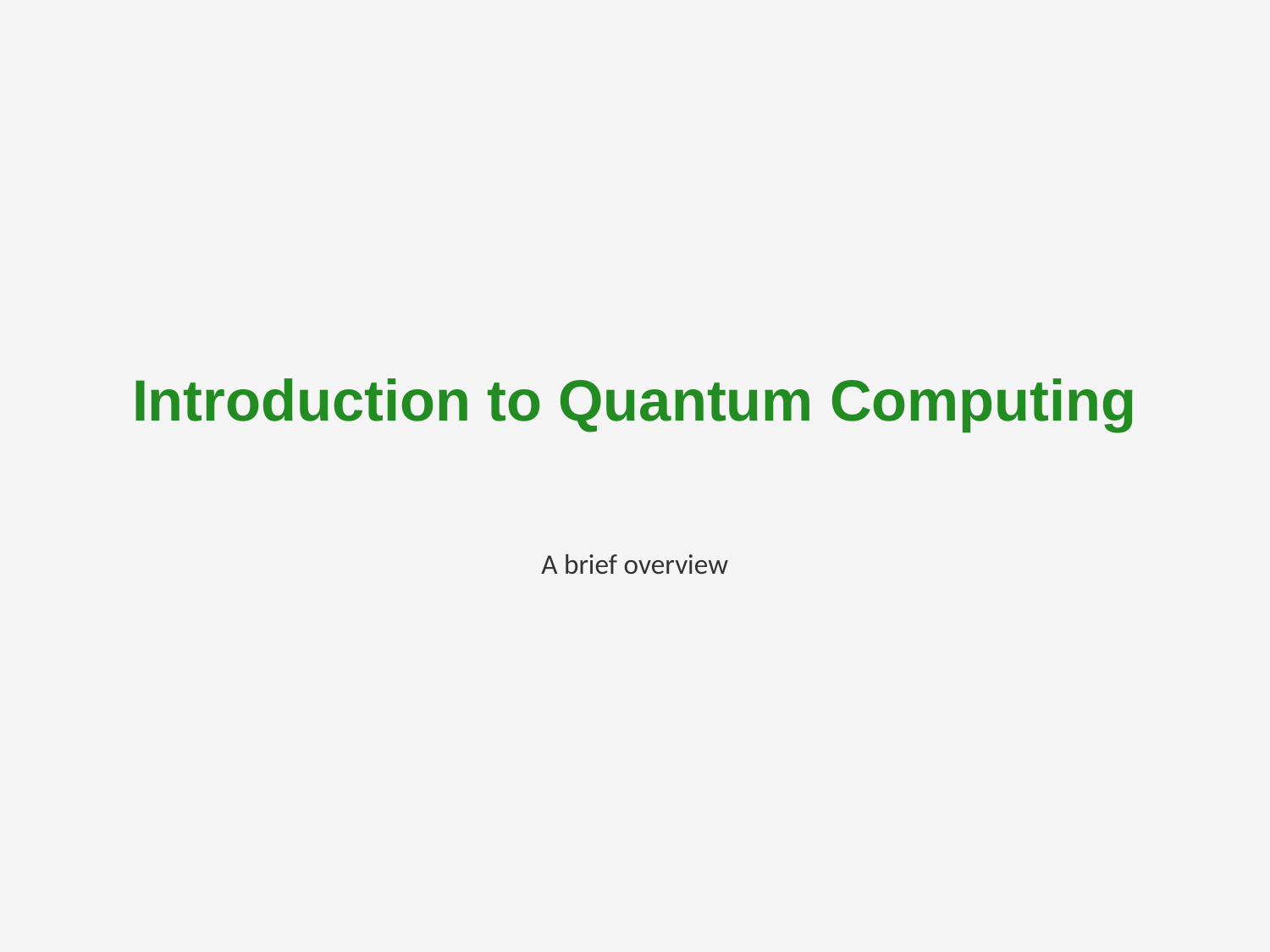

# Introduction to Quantum Computing
A brief overview